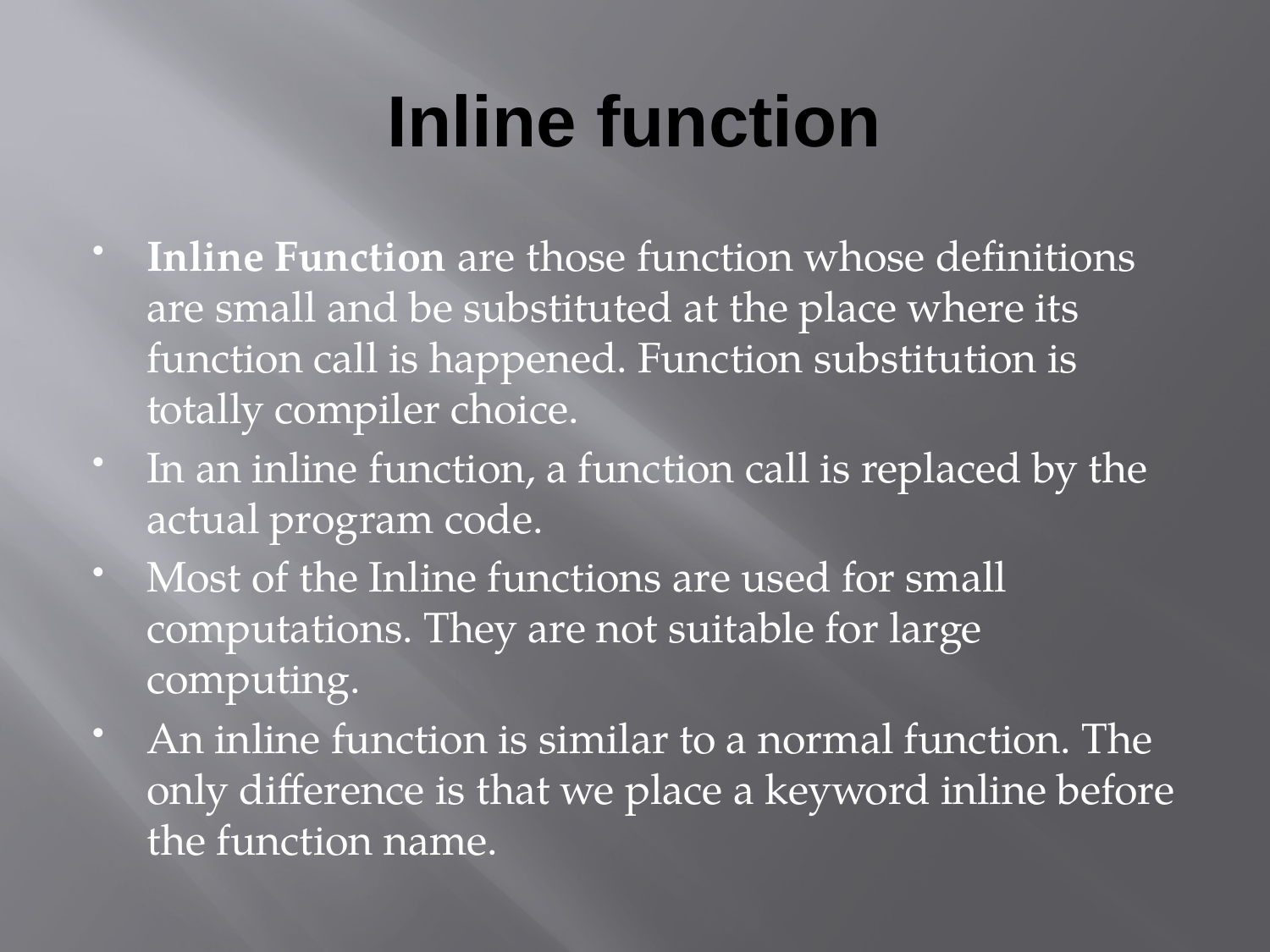

# Inline function
Inline Function are those function whose definitions are small and be substituted at the place where its function call is happened. Function substitution is totally compiler choice.
In an inline function, a function call is replaced by the actual program code.
Most of the Inline functions are used for small computations. They are not suitable for large computing.
An inline function is similar to a normal function. The only difference is that we place a keyword inline before the function name.